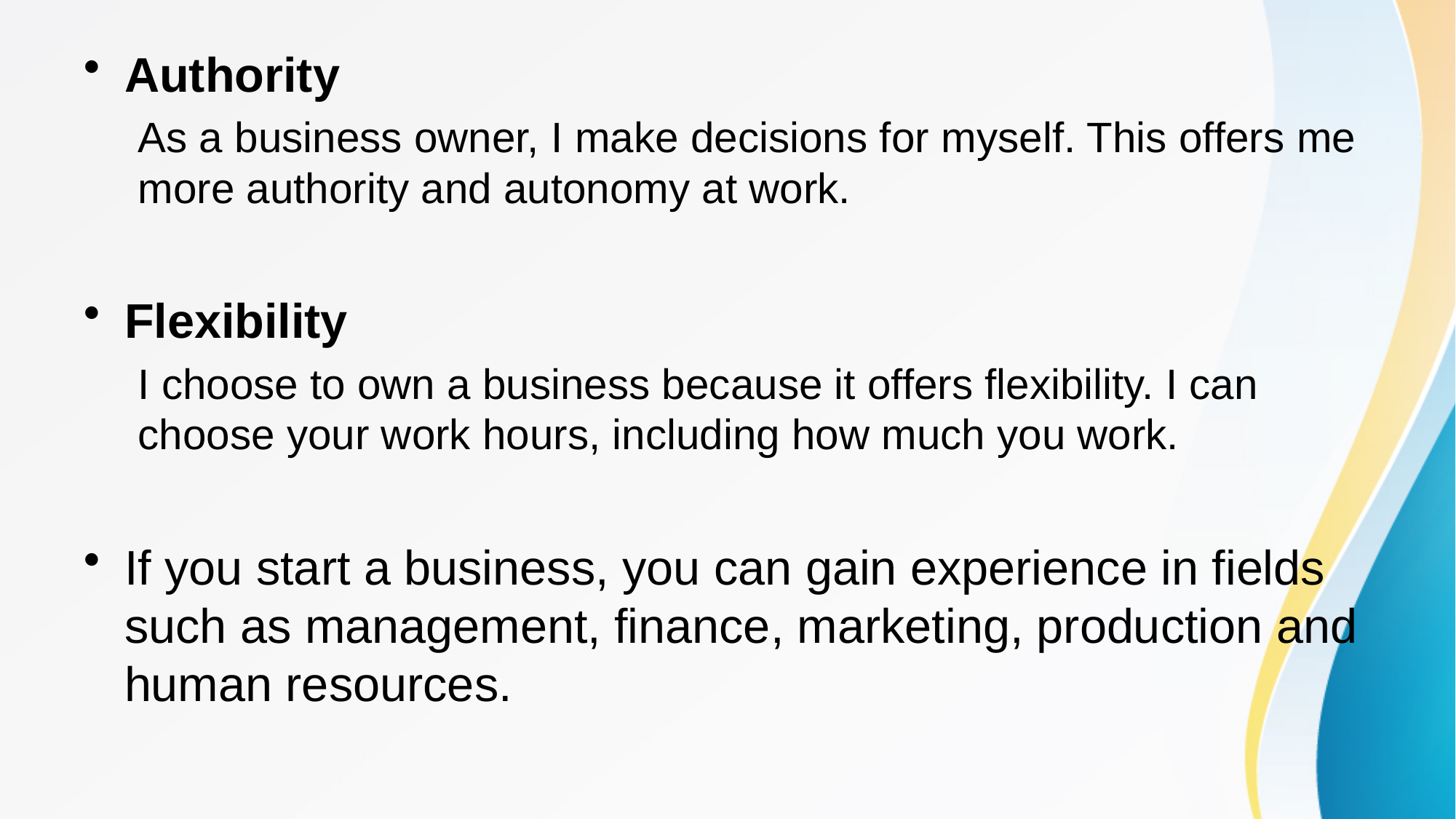

Authority
As a business owner, I make decisions for myself. This offers me more authority and autonomy at work.

Flexibility
I choose to own a business because it offers flexibility. I can choose your work hours, including how much you work.

If you start a business, you can gain experience in fields such as management, finance, marketing, production and human resources.